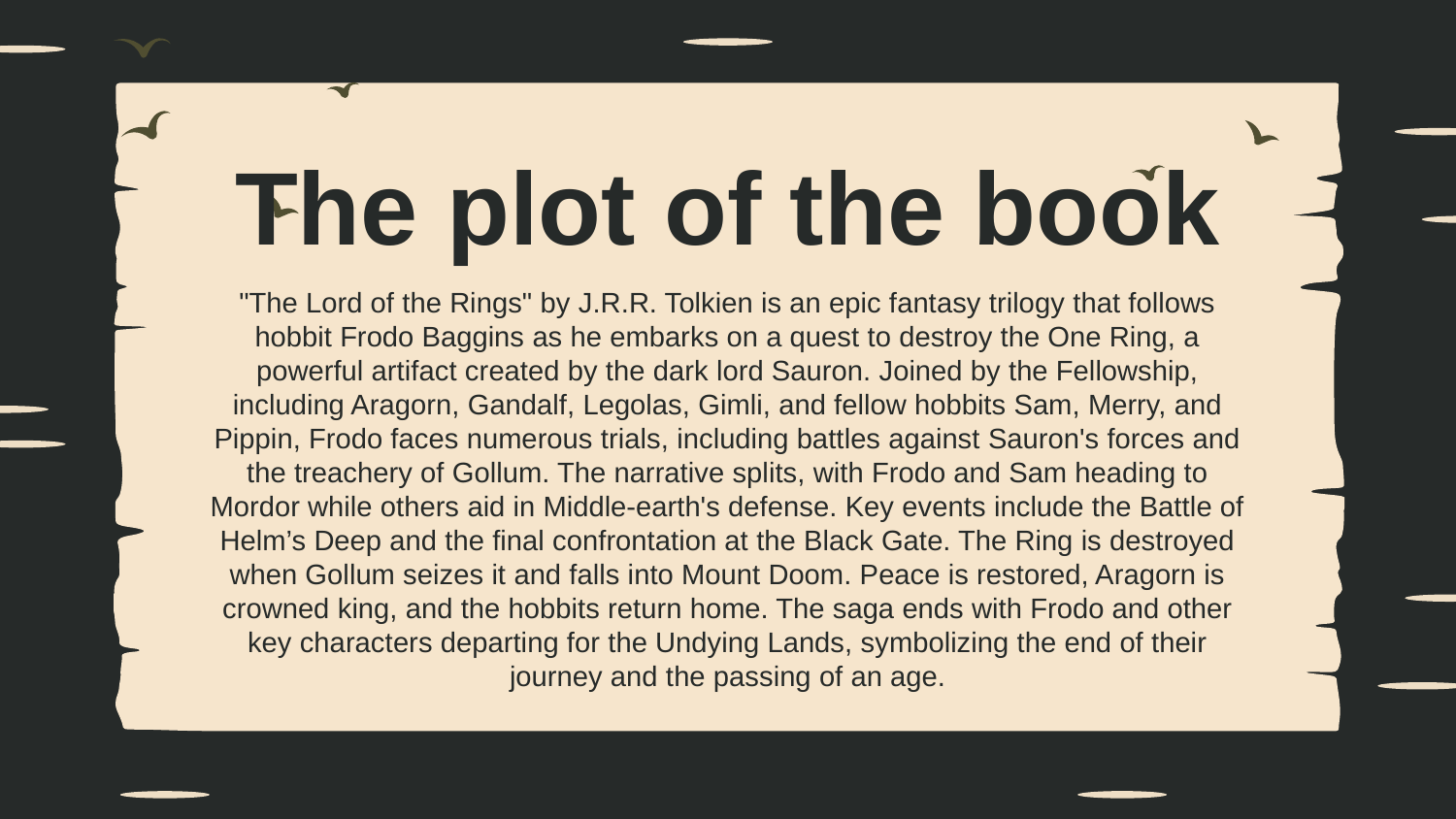

# The plot of the book
"The Lord of the Rings" by J.R.R. Tolkien is an epic fantasy trilogy that follows hobbit Frodo Baggins as he embarks on a quest to destroy the One Ring, a powerful artifact created by the dark lord Sauron. Joined by the Fellowship, including Aragorn, Gandalf, Legolas, Gimli, and fellow hobbits Sam, Merry, and Pippin, Frodo faces numerous trials, including battles against Sauron's forces and the treachery of Gollum. The narrative splits, with Frodo and Sam heading to Mordor while others aid in Middle-earth's defense. Key events include the Battle of Helm’s Deep and the final confrontation at the Black Gate. The Ring is destroyed when Gollum seizes it and falls into Mount Doom. Peace is restored, Aragorn is crowned king, and the hobbits return home. The saga ends with Frodo and other key characters departing for the Undying Lands, symbolizing the end of their journey and the passing of an age.